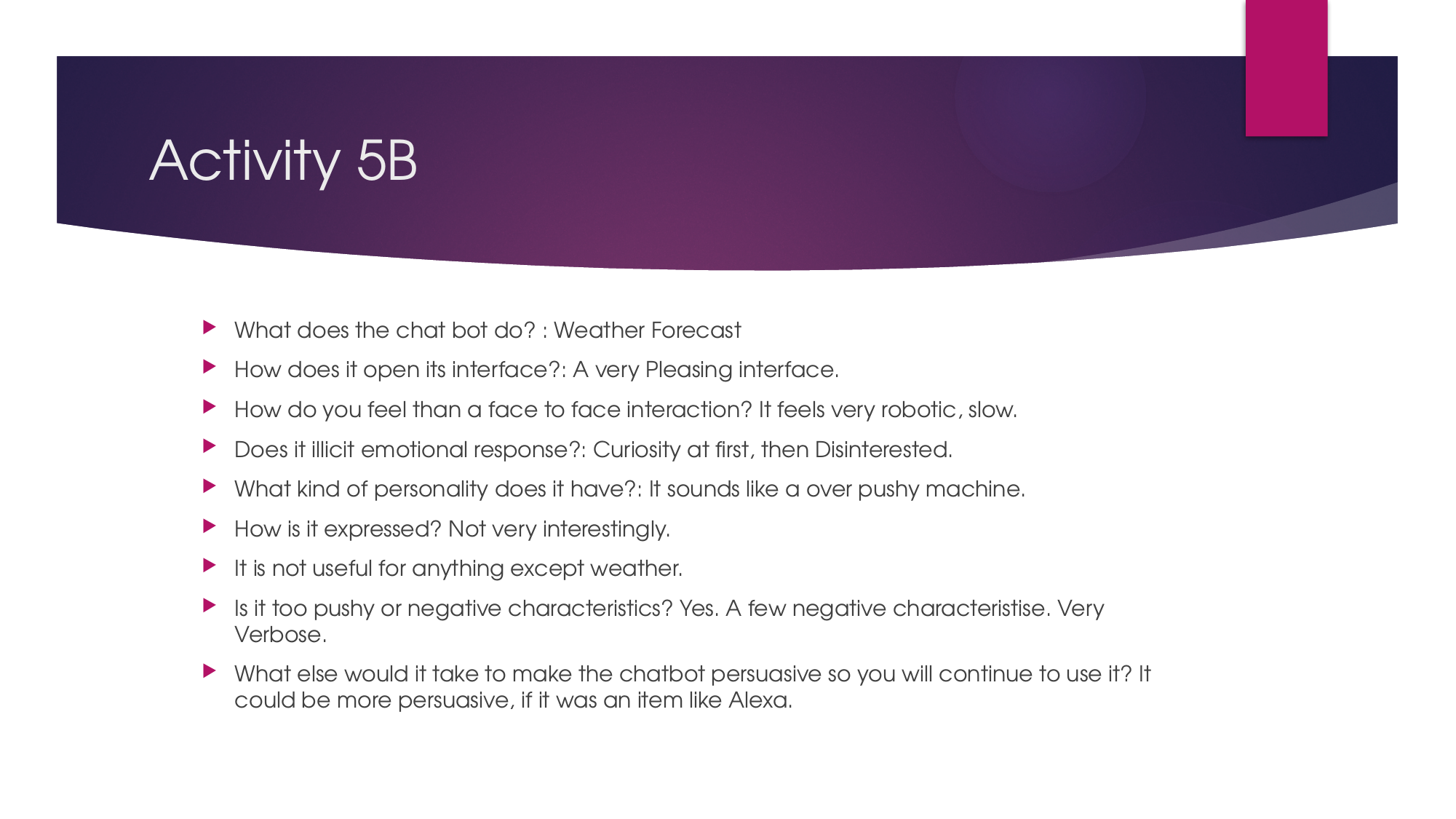

# Activity 5B
What does the chat bot do? : Weather Forecast
How does it open its interface?: A very Pleasing interface.
How do you feel than a face to face interaction? It feels very robotic, slow.
Does it illicit emotional response?: Curiosity at first, then Disinterested.
What kind of personality does it have?: It sounds like a over pushy machine.
How is it expressed? Not very interestingly.
It is not useful for anything except weather.
Is it too pushy or negative characteristics? Yes. A few negative characteristise. Very Verbose.
What else would it take to make the chatbot persuasive so you will continue to use it? It could be more persuasive, if it was an item like Alexa.